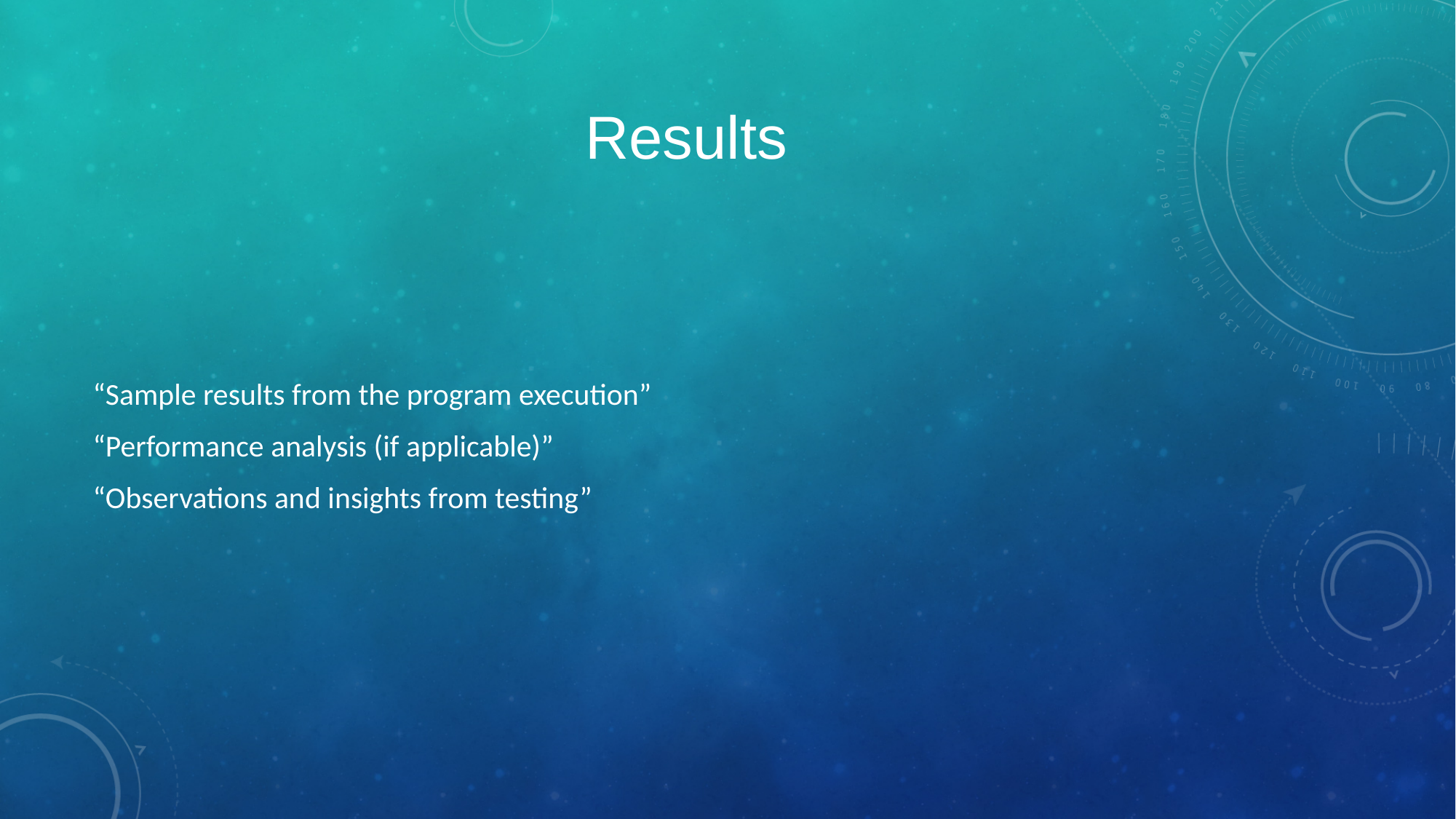

# Results
“Sample results from the program execution”
“Performance analysis (if applicable)”
“Observations and insights from testing”